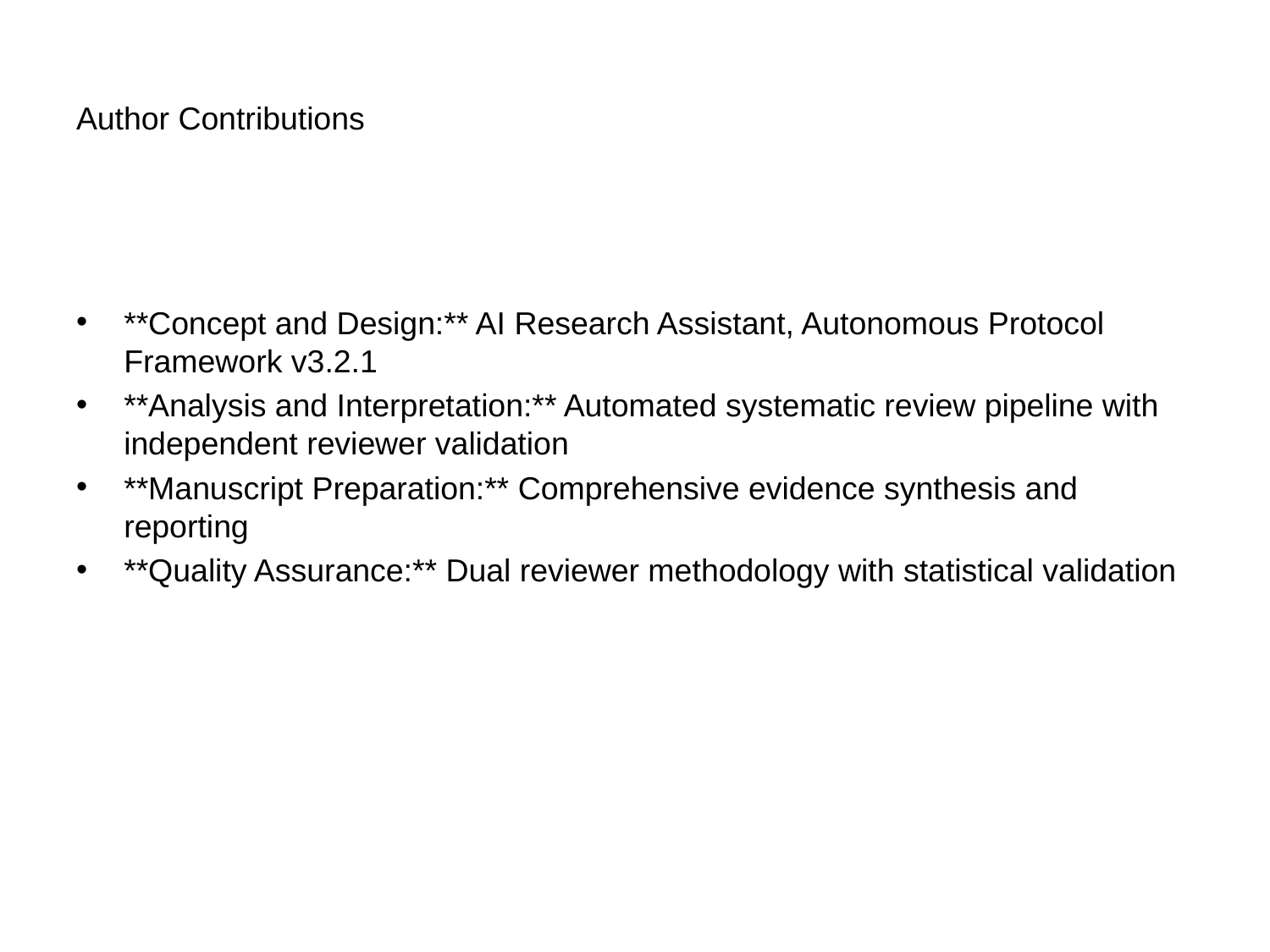

# Author Contributions

**Concept and Design:** AI Research Assistant, Autonomous Protocol Framework v3.2.1
**Analysis and Interpretation:** Automated systematic review pipeline with independent reviewer validation
**Manuscript Preparation:** Comprehensive evidence synthesis and reporting
**Quality Assurance:** Dual reviewer methodology with statistical validation